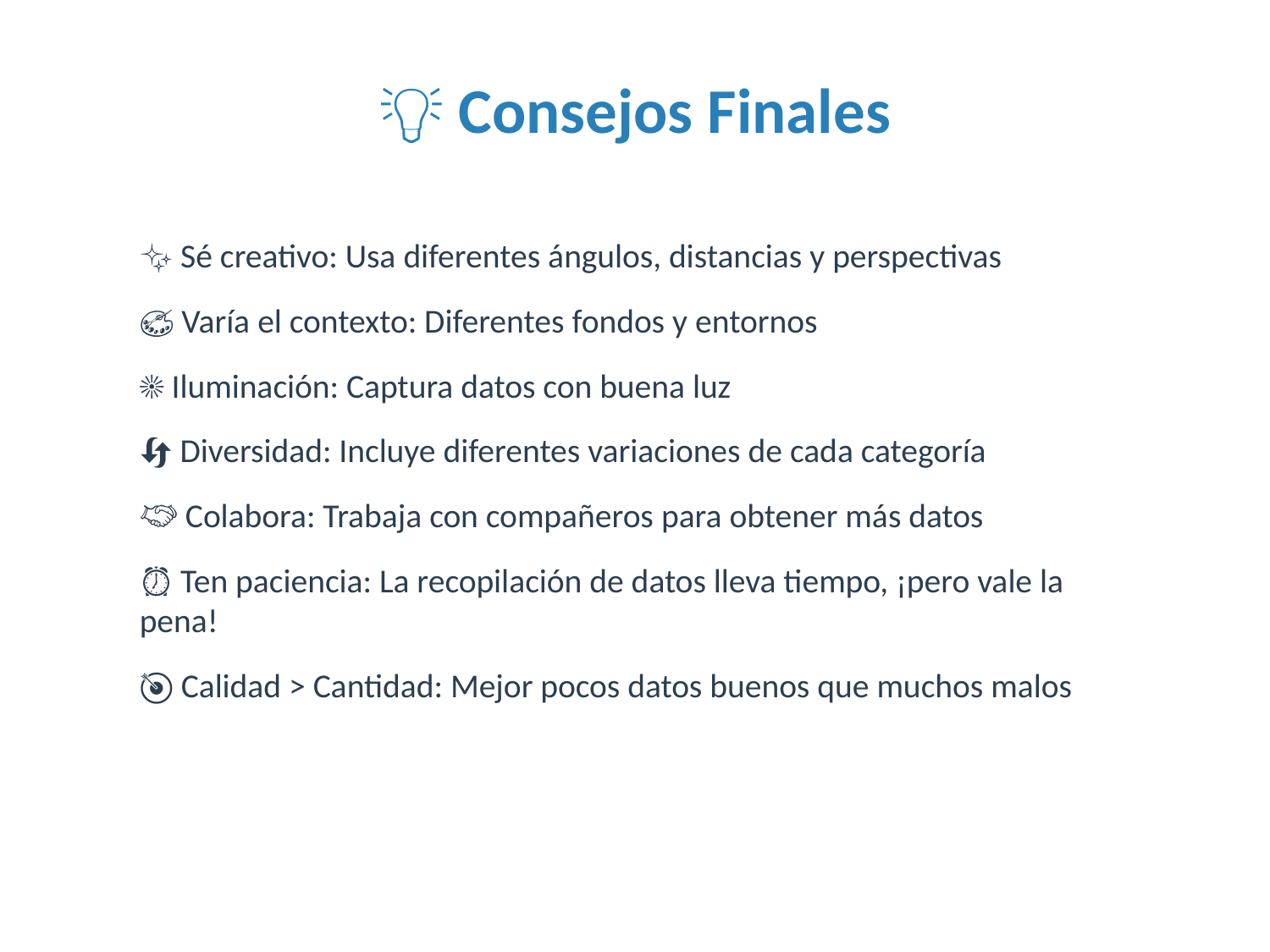

💡 Consejos Finales
✨ Sé creativo: Usa diferentes ángulos, distancias y perspectivas
🎨 Varía el contexto: Diferentes fondos y entornos
☀️ Iluminación: Captura datos con buena luz
🔄 Diversidad: Incluye diferentes variaciones de cada categoría
🤝 Colabora: Trabaja con compañeros para obtener más datos
⏰ Ten paciencia: La recopilación de datos lleva tiempo, ¡pero vale la pena!
🎯 Calidad > Cantidad: Mejor pocos datos buenos que muchos malos